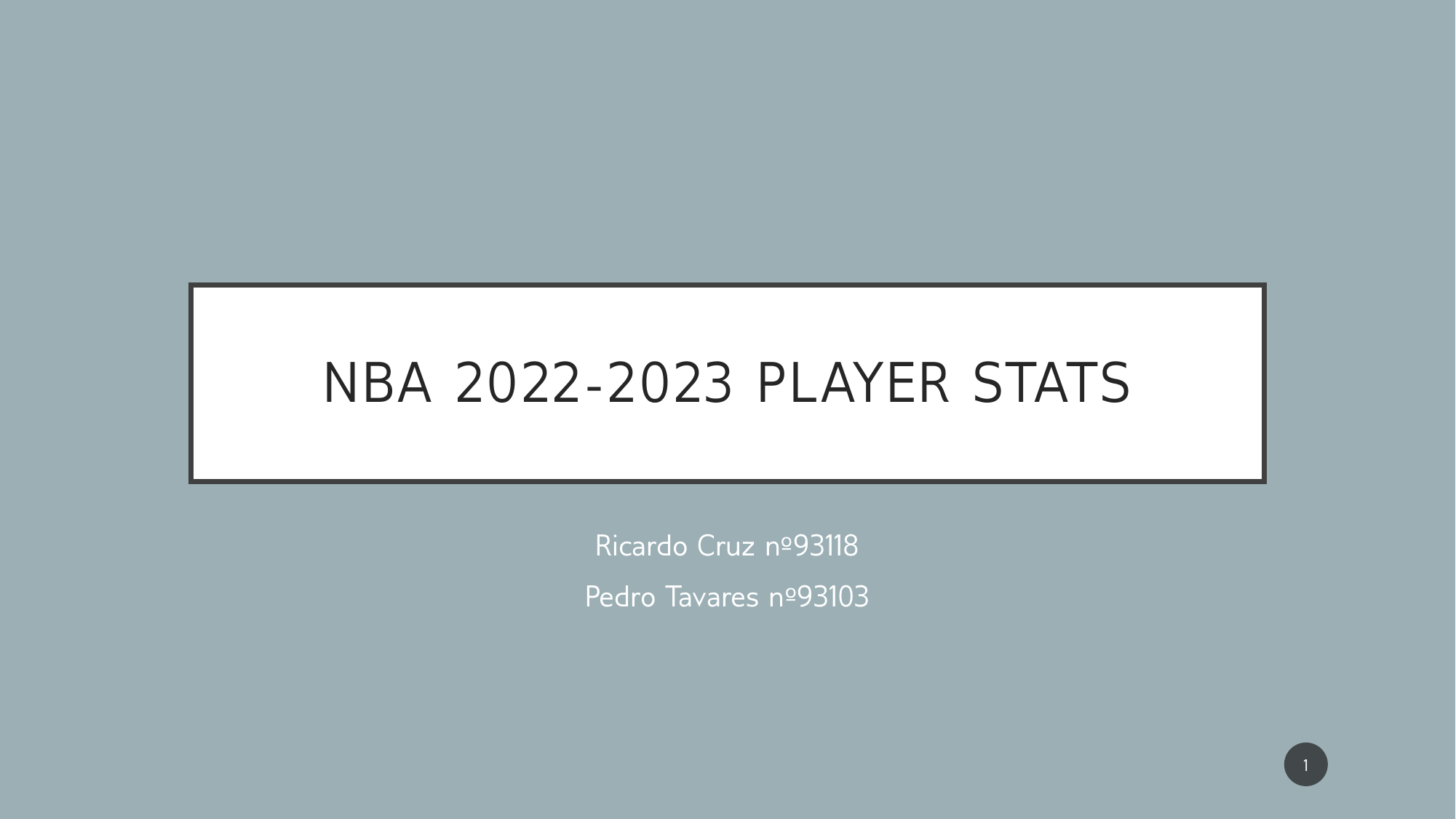

# Nba 2022-2023 Player stats
Ricardo Cruz nº93118
Pedro Tavares nº93103
1